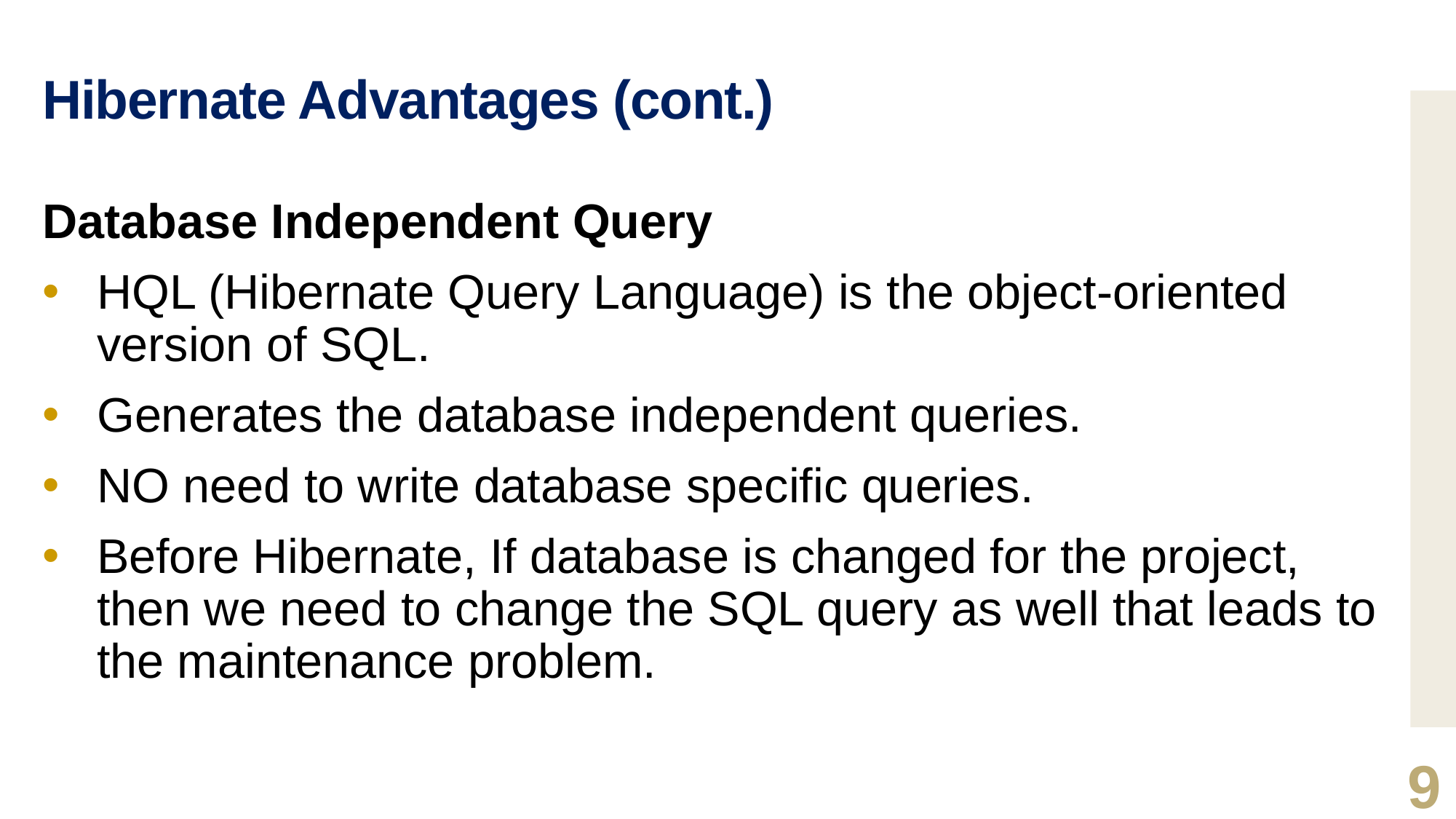

# Hibernate Advantages (cont.)
Database Independent Query
HQL (Hibernate Query Language) is the object-oriented version of SQL.
Generates the database independent queries.
NO need to write database specific queries.
Before Hibernate, If database is changed for the project, then we need to change the SQL query as well that leads to the maintenance problem.
9